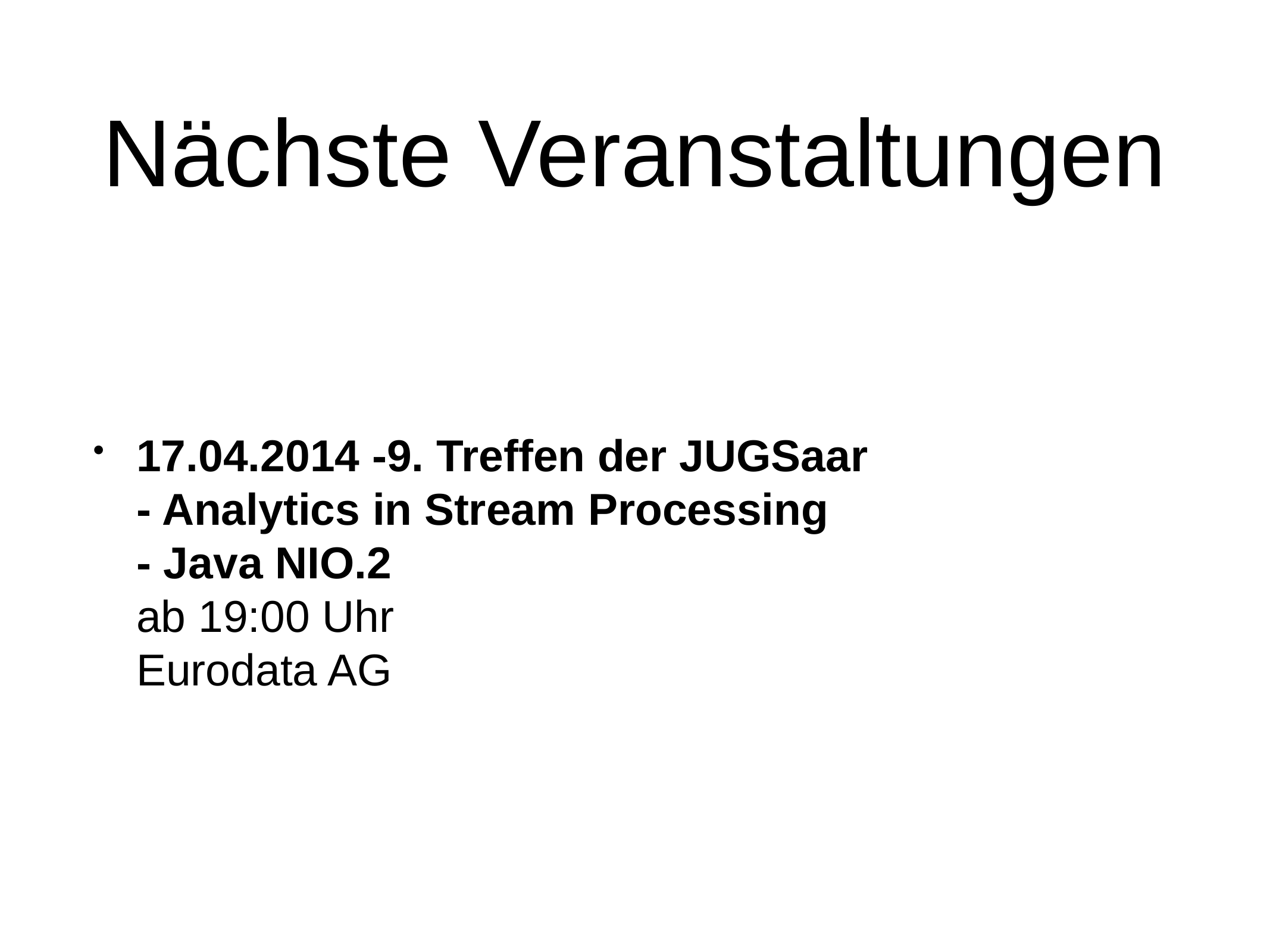

# Nächste Veranstaltungen
17.04.2014 -9. Treffen der JUGSaar
- Analytics in Stream Processing
- Java NIO.2
ab 19:00 Uhr
Eurodata AG